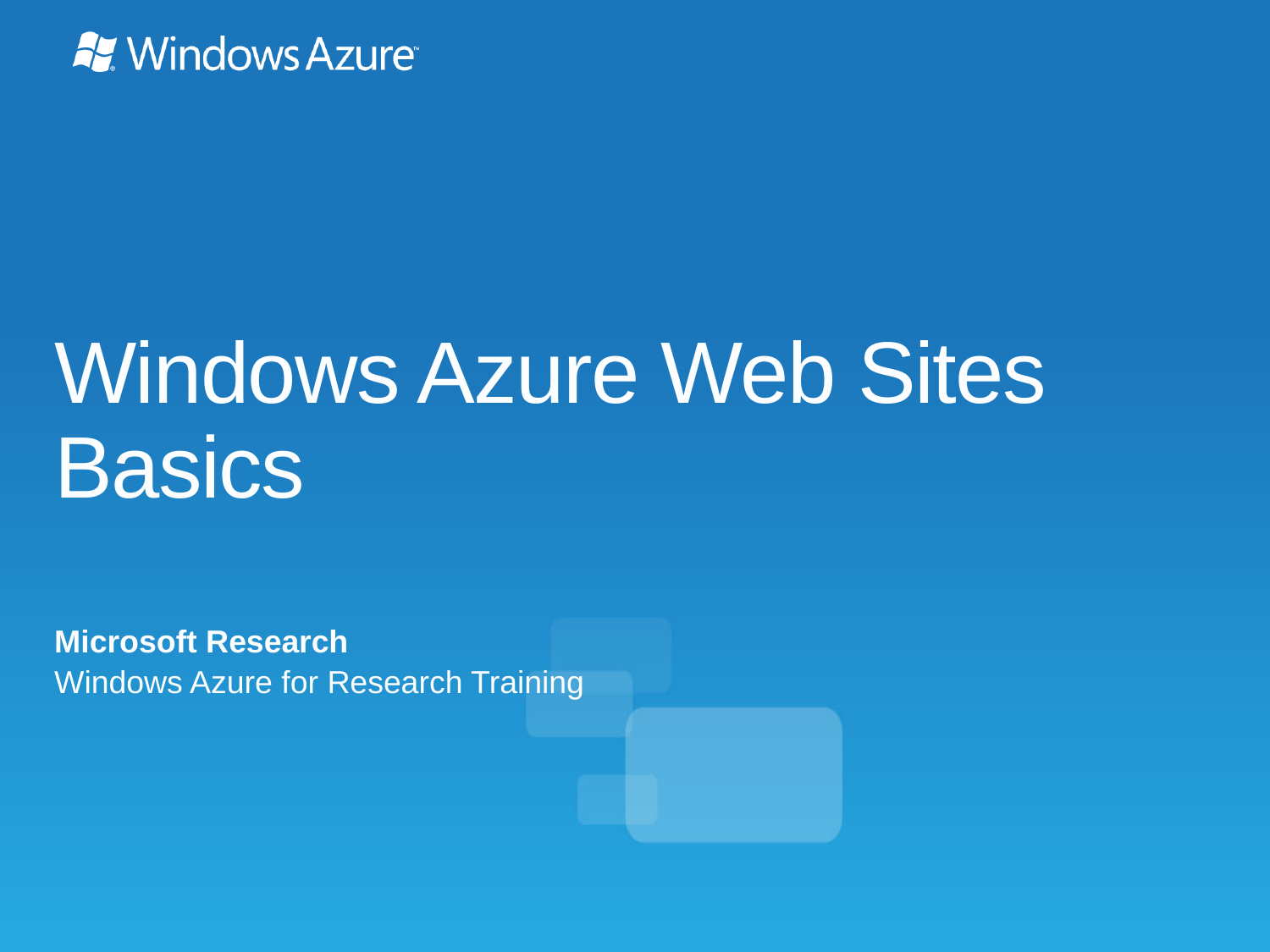

# Windows Azure Web Sites Basics
Microsoft Research
Windows Azure for Research Training